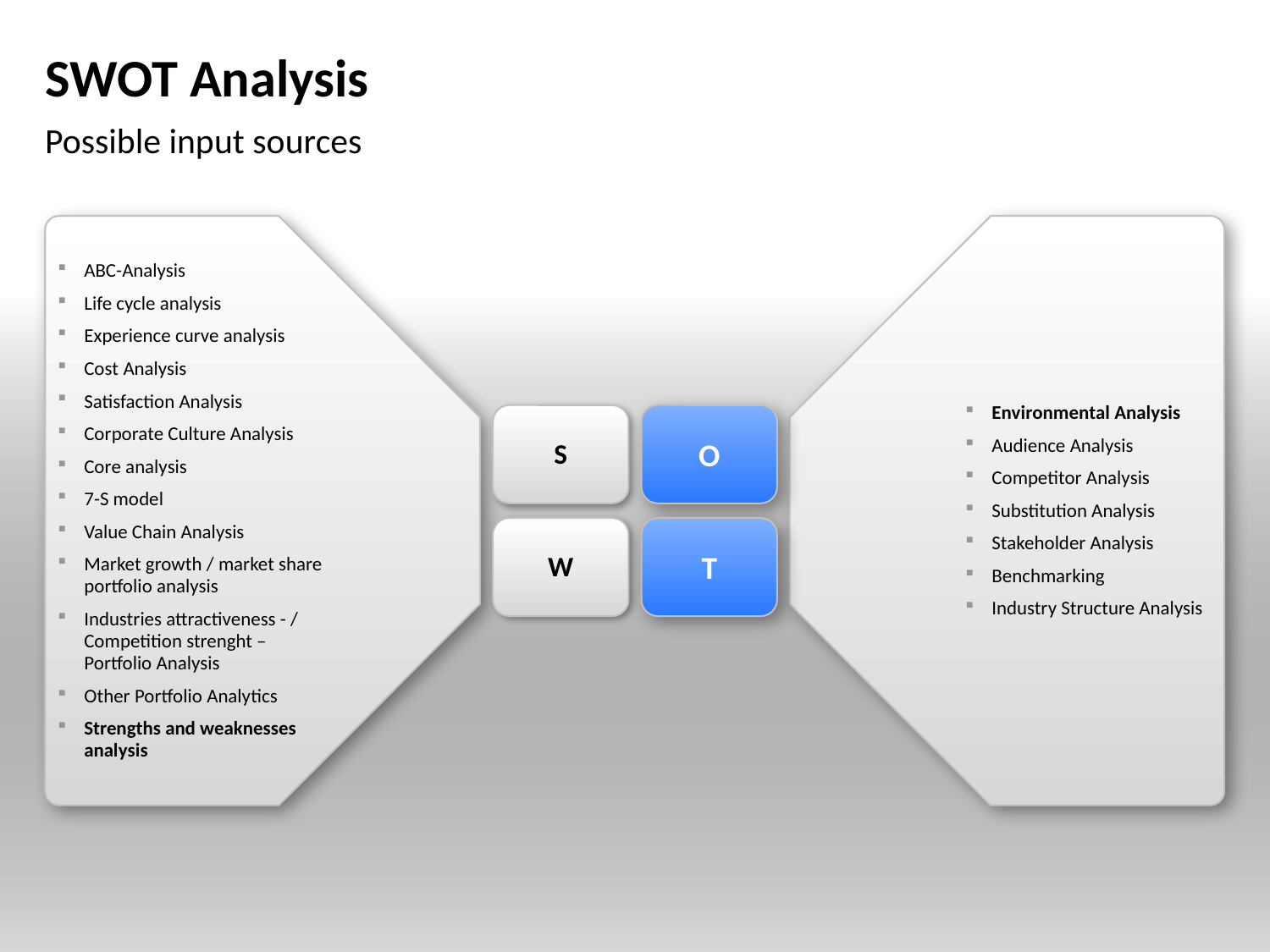

# SWOT Analysis
Possible input sources

ABC-Analysis
Life cycle analysis
Experience curve analysis
Cost Analysis
Satisfaction Analysis
Corporate Culture Analysis
Core analysis
7-S model
Value Chain Analysis
Market growth / market share
portfolio analysis
Industries attractiveness - /
Competition strenght –
Portfolio Analysis
Other Portfolio Analytics
Strengths and weaknesses
analysis

Environmental Analysis
Audience Analysis
Competitor Analysis
Substitution Analysis
Stakeholder Analysis
Benchmarking
Industry Structure Analysis
S
O
W
T